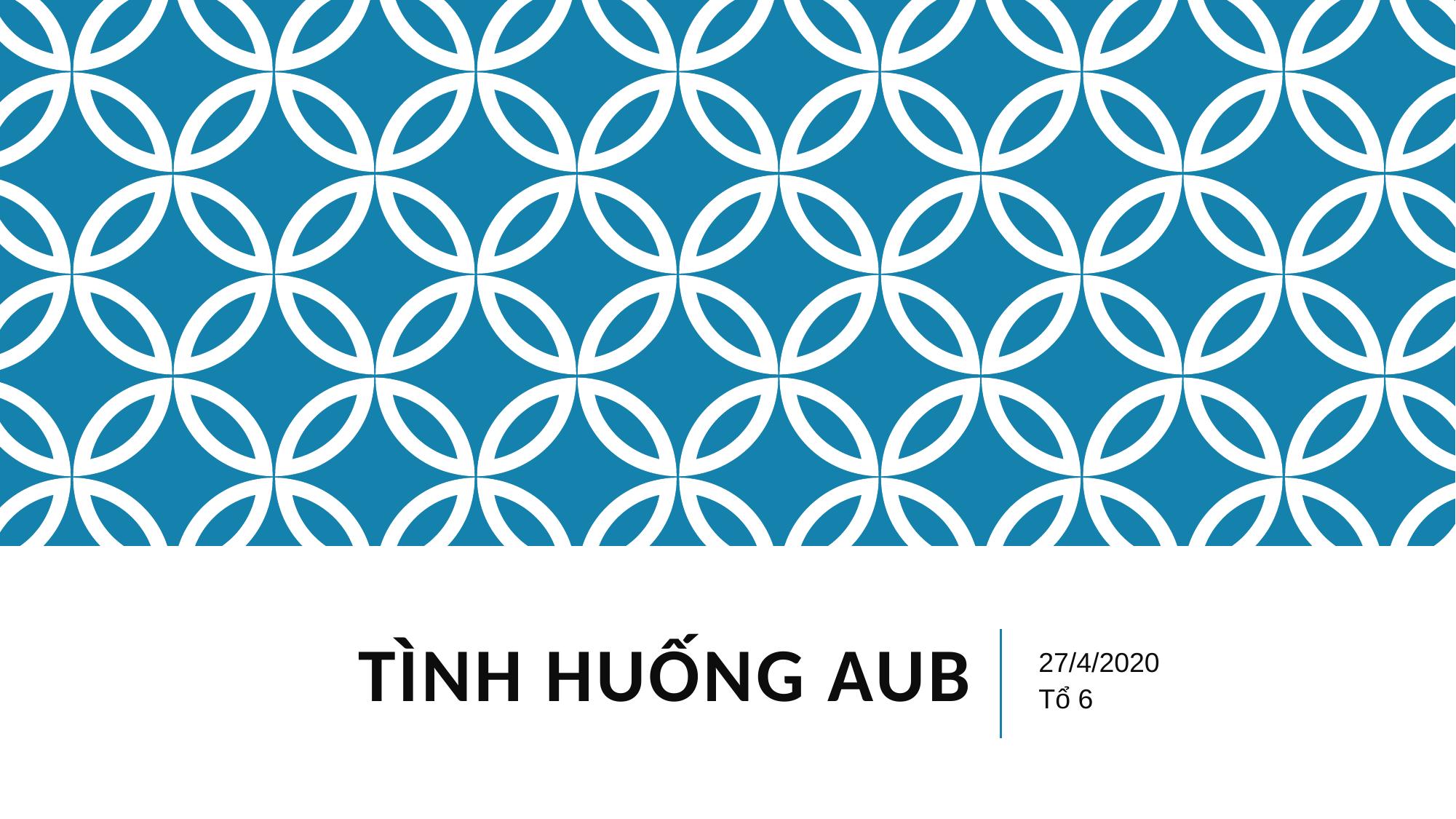

# Tình huống AUB
27/4/2020
Tổ 6